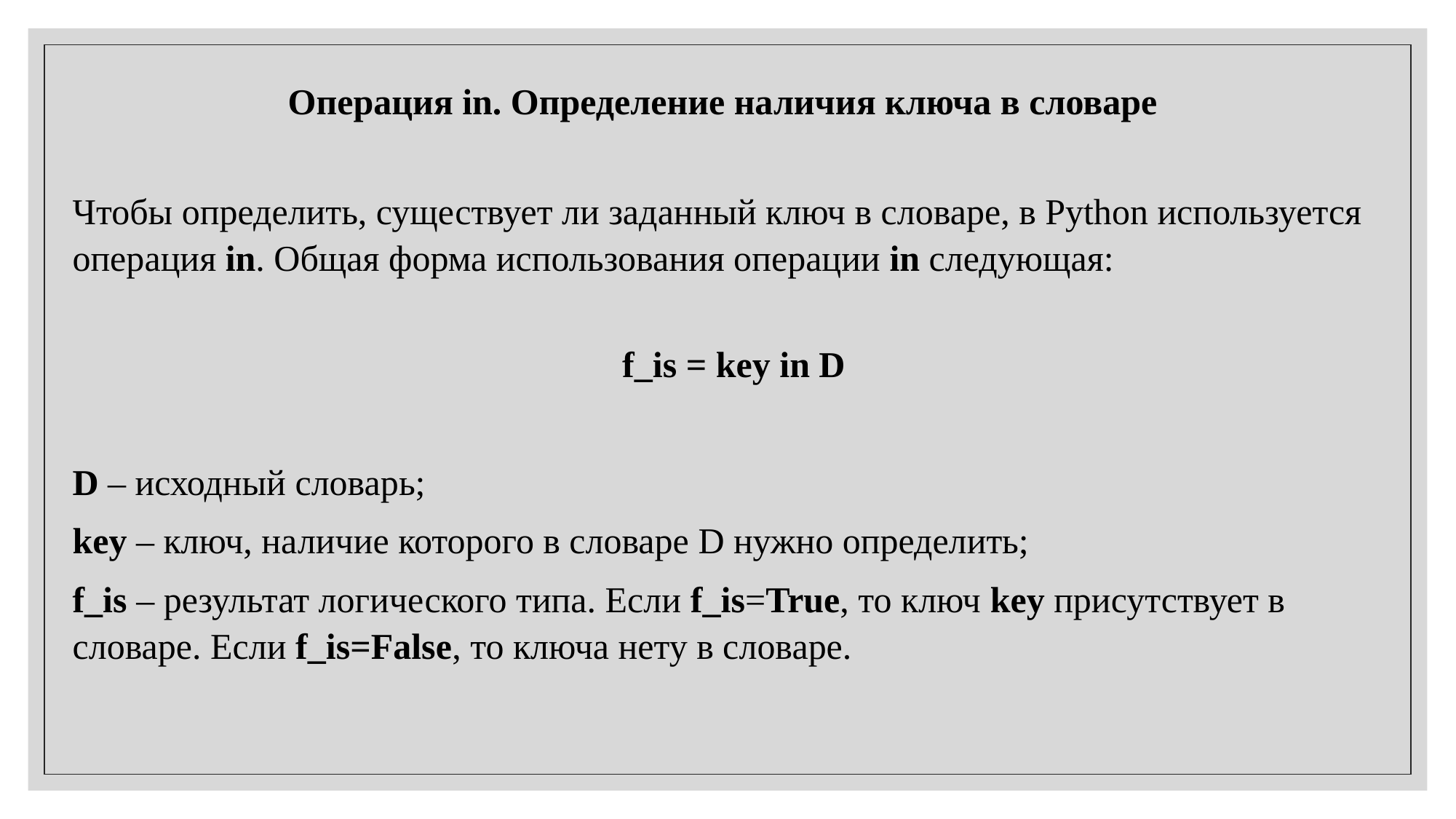

Операция in. Определение наличия ключа в словаре
Чтобы определить, существует ли заданный ключ в словаре, в Python используется операция in. Общая форма использования операции in следующая:

f_is = key in D

D – исходный словарь;
key – ключ, наличие которого в словаре D нужно определить;
f_is – результат логического типа. Если f_is=True, то ключ key присутствует в словаре. Если f_is=False, то ключа нету в словаре.